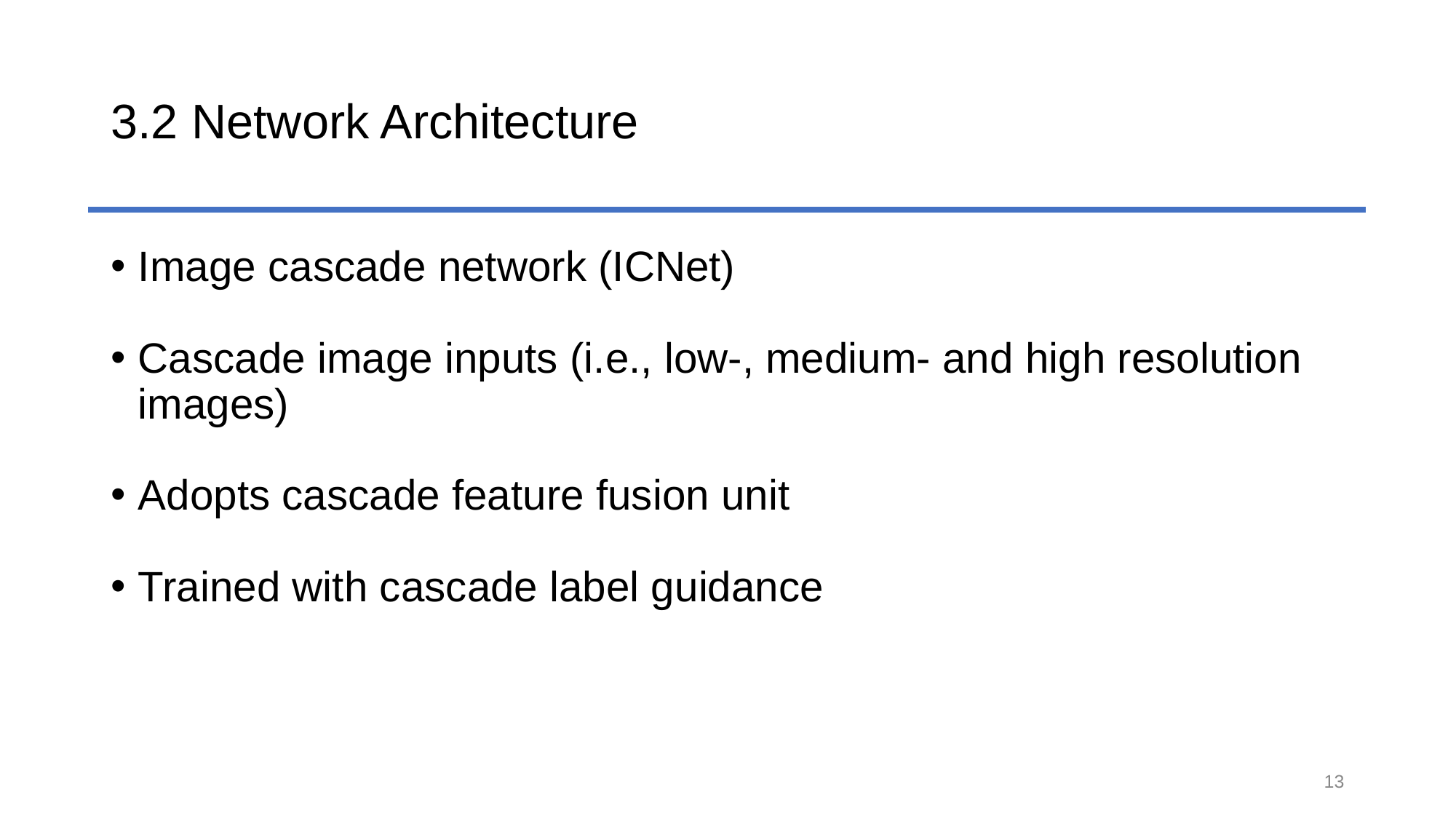

# 3.2 Network Architecture
Image cascade network (ICNet)

Cascade image inputs (i.e., low-, medium- and high resolution images)

Adopts cascade feature fusion unit

Trained with cascade label guidance
13